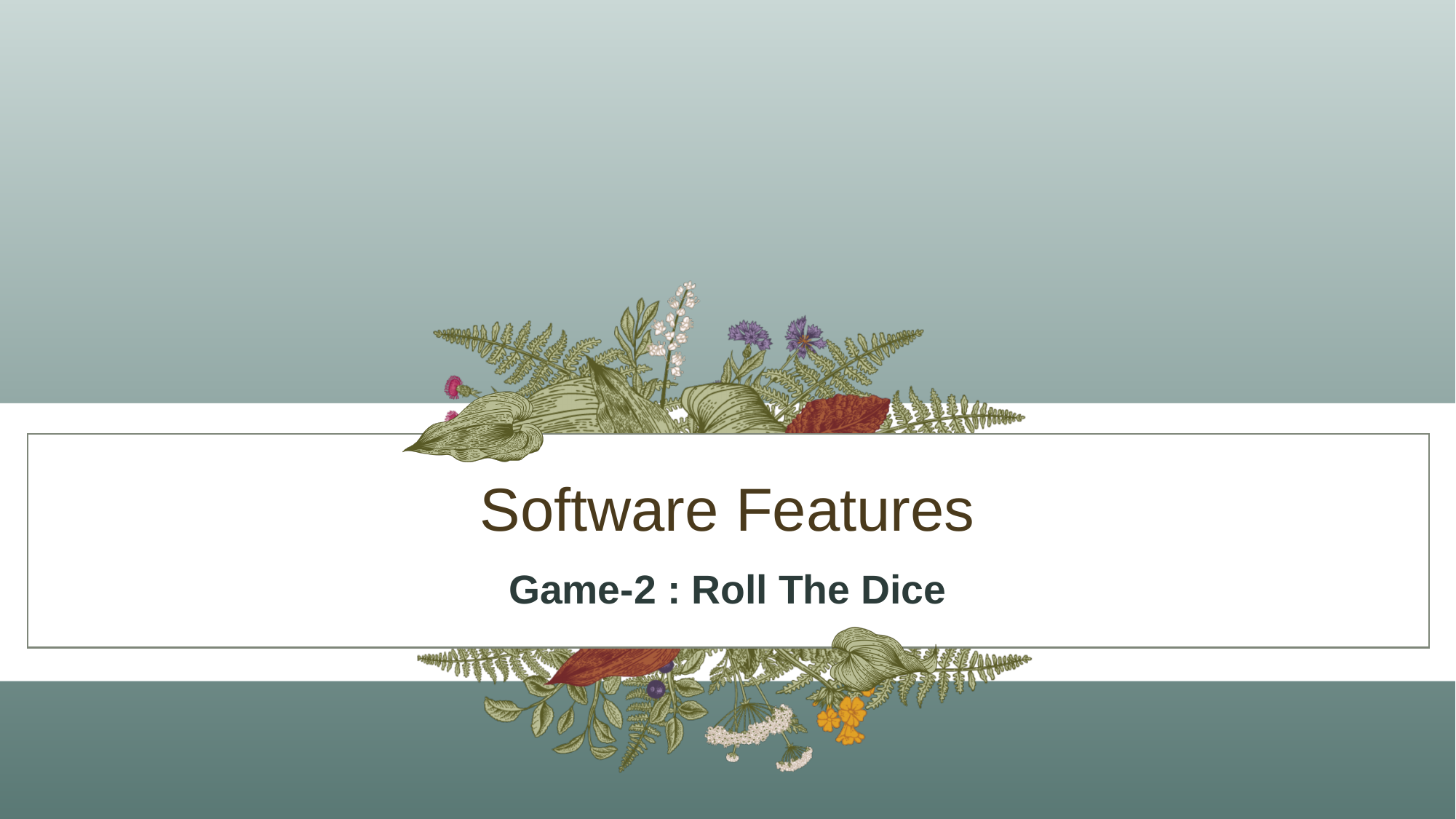

# Software Features
Game-2 : Roll The Dice